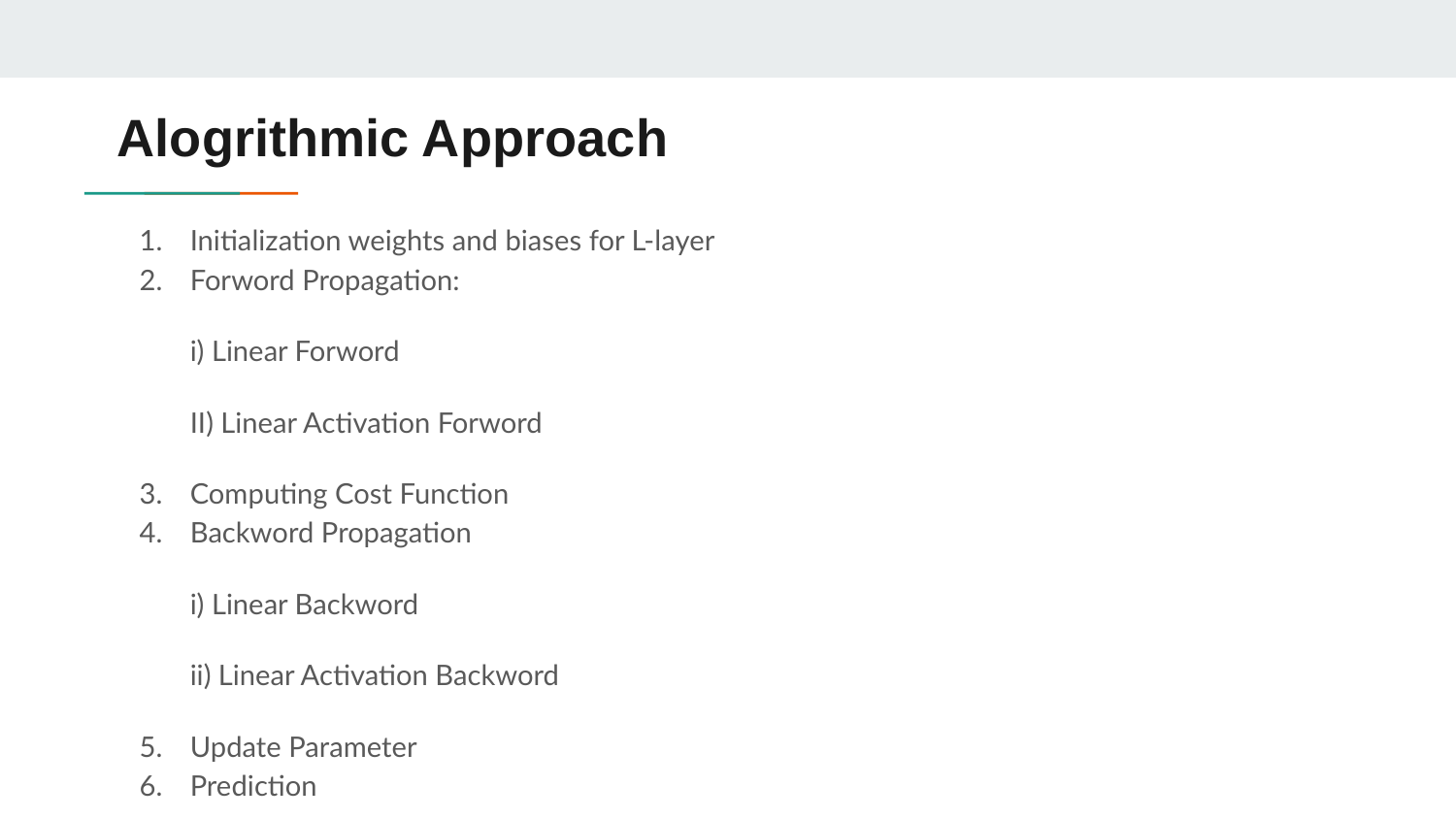

# Alogrithmic Approach
Initialization weights and biases for L-layer
Forword Propagation:
i) Linear Forword
II) Linear Activation Forword
Computing Cost Function
Backword Propagation
i) Linear Backword
ii) Linear Activation Backword
Update Parameter
Prediction